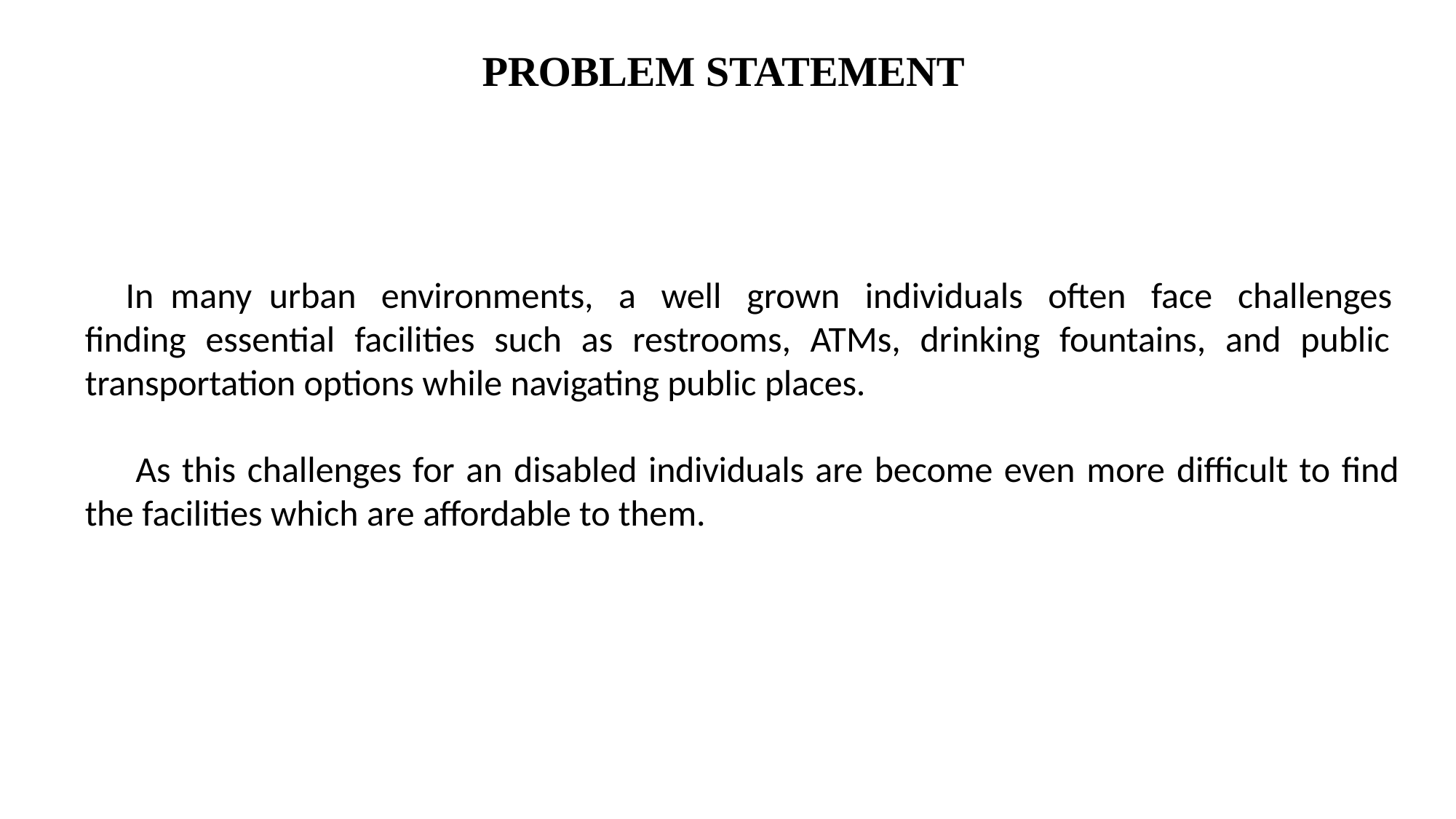

# PROBLEM STATEMENT
In many urban environments, a well grown individuals often face challenges  finding essential facilities such as restrooms, ATMs, drinking fountains, and public  transportation options while navigating public places.

As this challenges for an disabled individuals are become even more difficult to find  the facilities which are affordable to them.